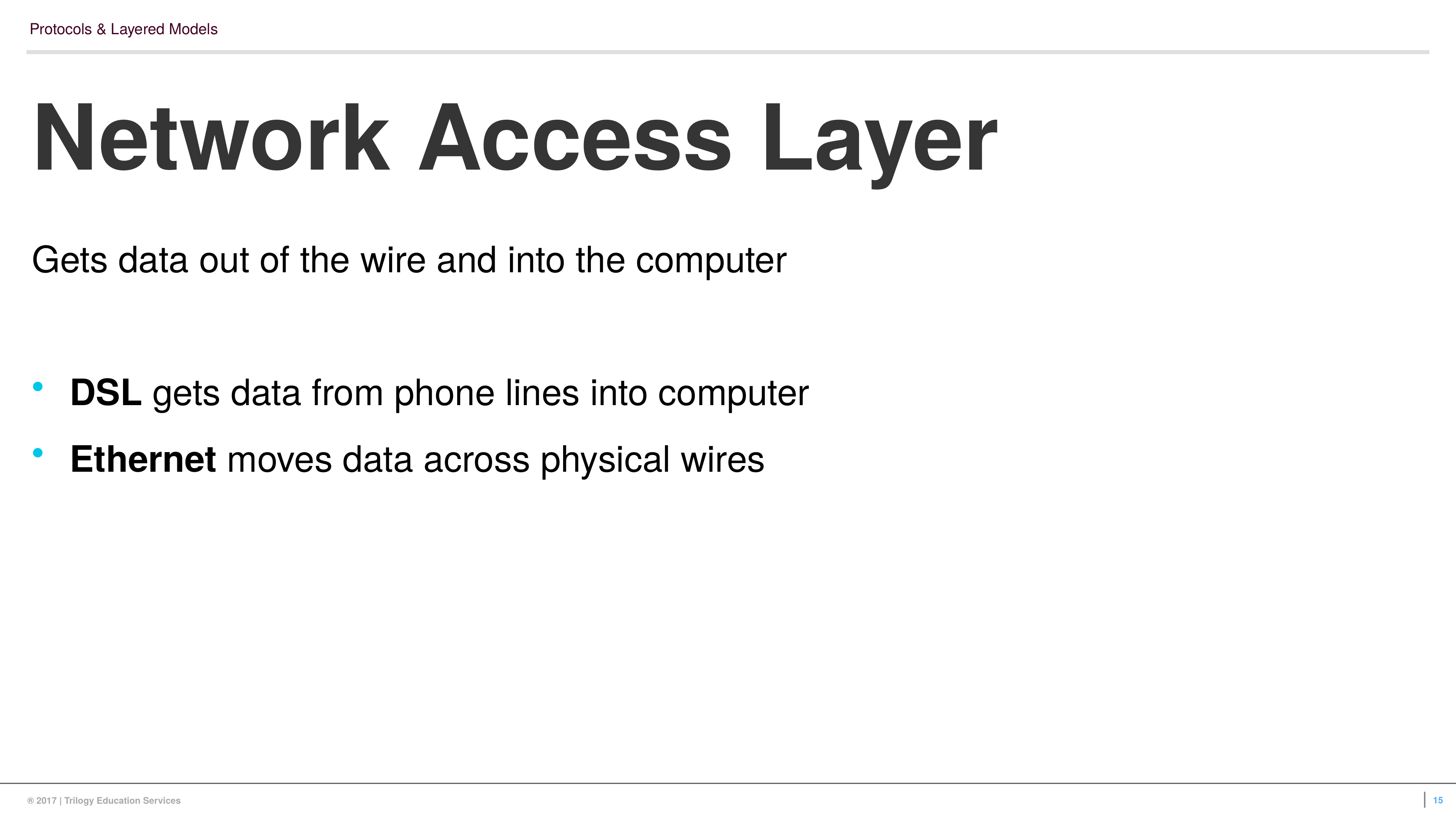

Protocols & Layered Models

Network Access Layer
Gets data out of the wire and into the computer

DSL gets data from phone lines into computer
Ethernet moves data across physical wires

15
® 2017 | Trilogy Education Services